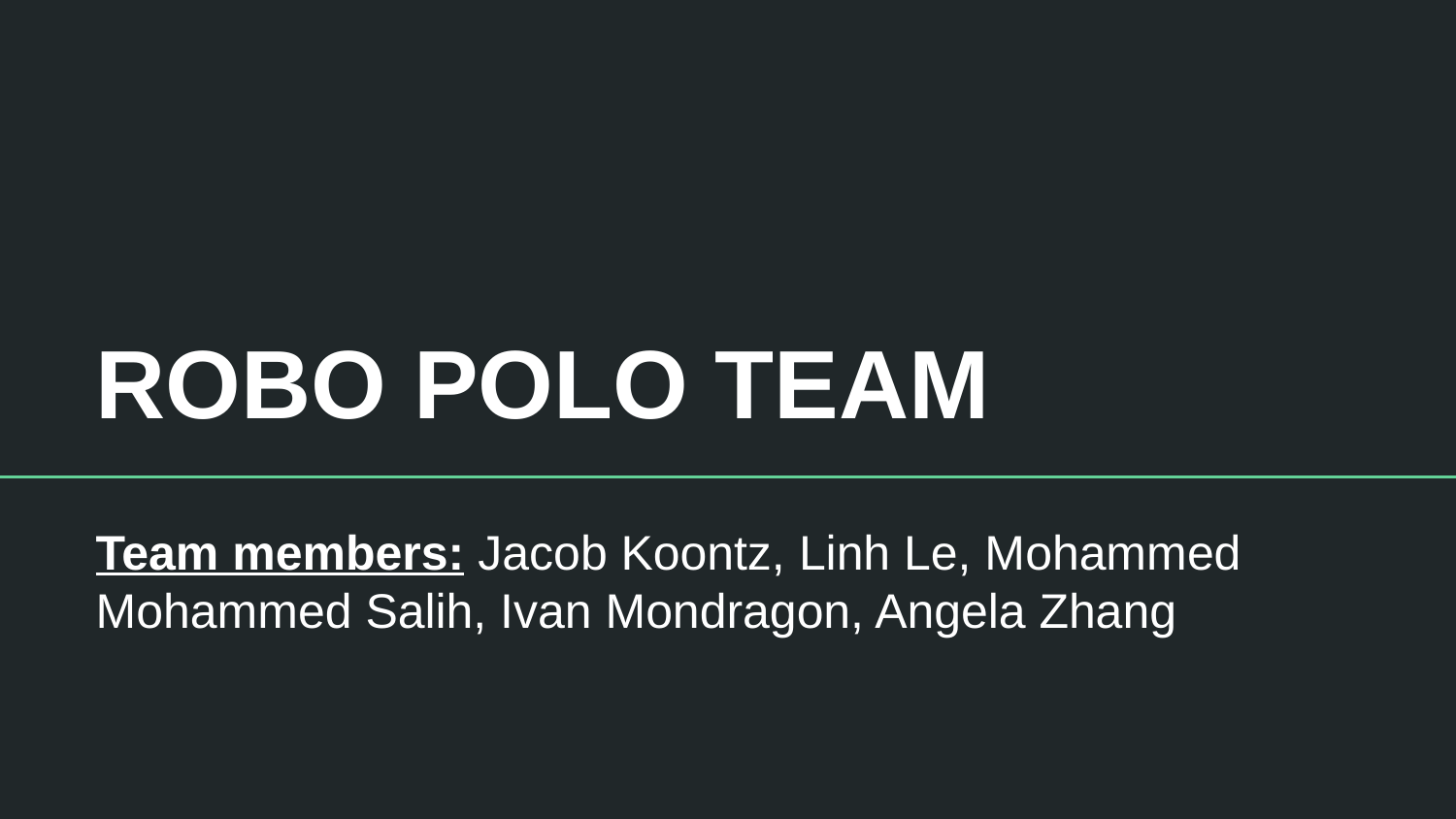

# ROBO POLO TEAM
Team members: Jacob Koontz, Linh Le, Mohammed Mohammed Salih, Ivan Mondragon, Angela Zhang